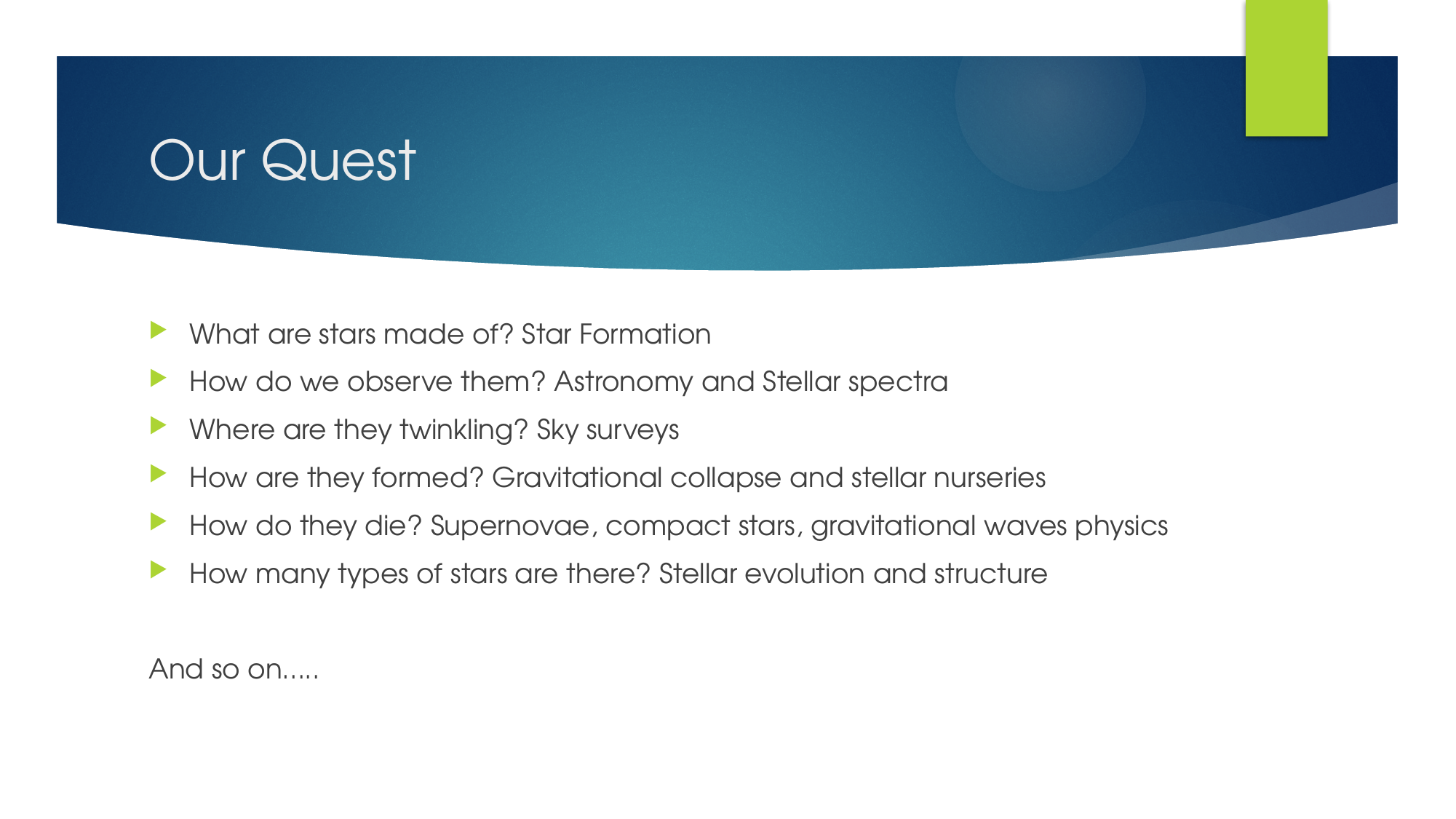

# Our Quest
What are stars made of? Star Formation
How do we observe them? Astronomy and Stellar spectra
Where are they twinkling? Sky surveys
How are they formed? Gravitational collapse and stellar nurseries
How do they die? Supernovae, compact stars, gravitational waves physics
How many types of stars are there? Stellar evolution and structure

And so on…..